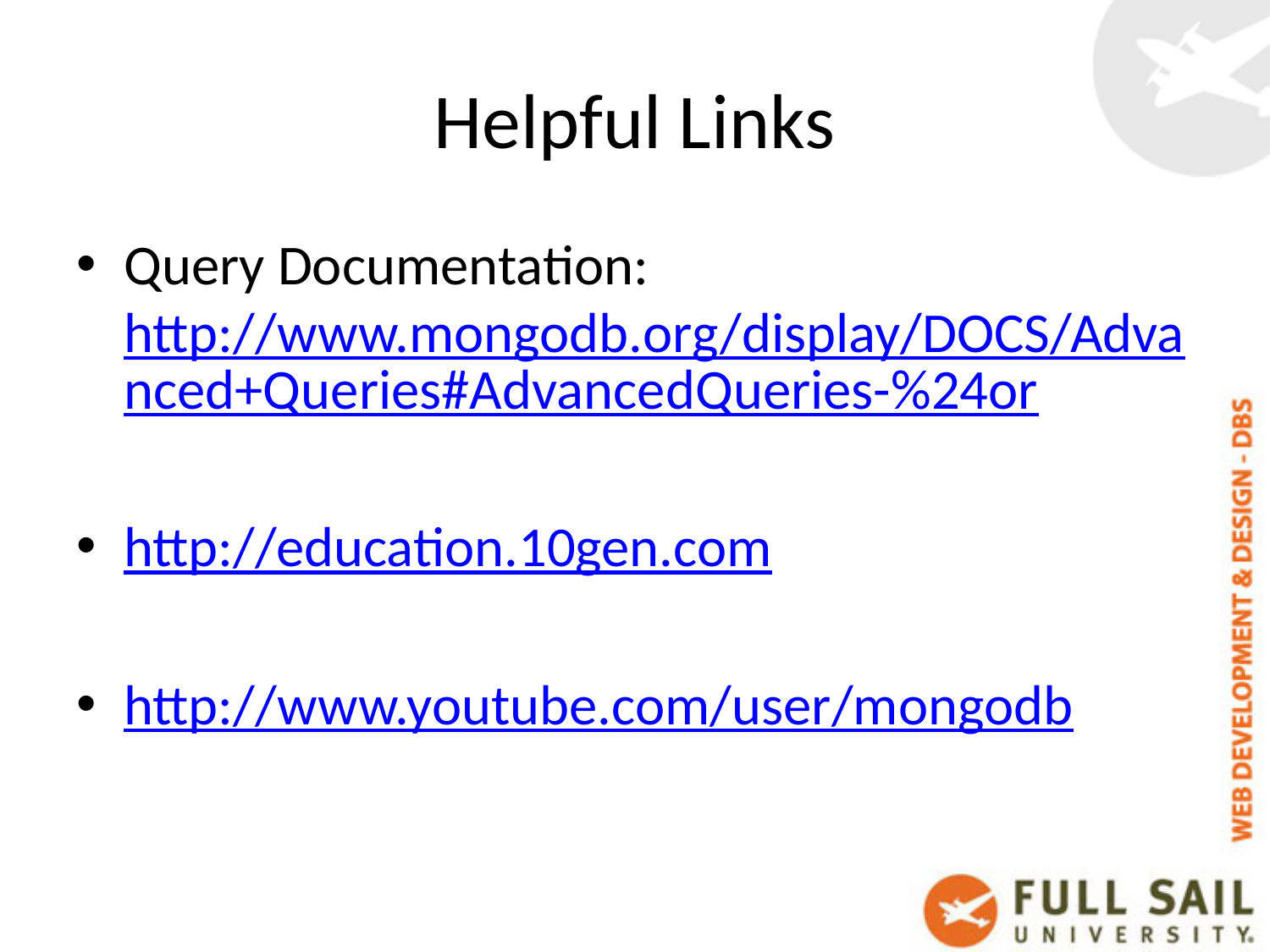

# Helpful Links
Query Documentation:	http://www.mongodb.org/display/DOCS/Advanced+Queries#AdvancedQueries-%24or

http://education.10gen.com

http://www.youtube.com/user/mongodb